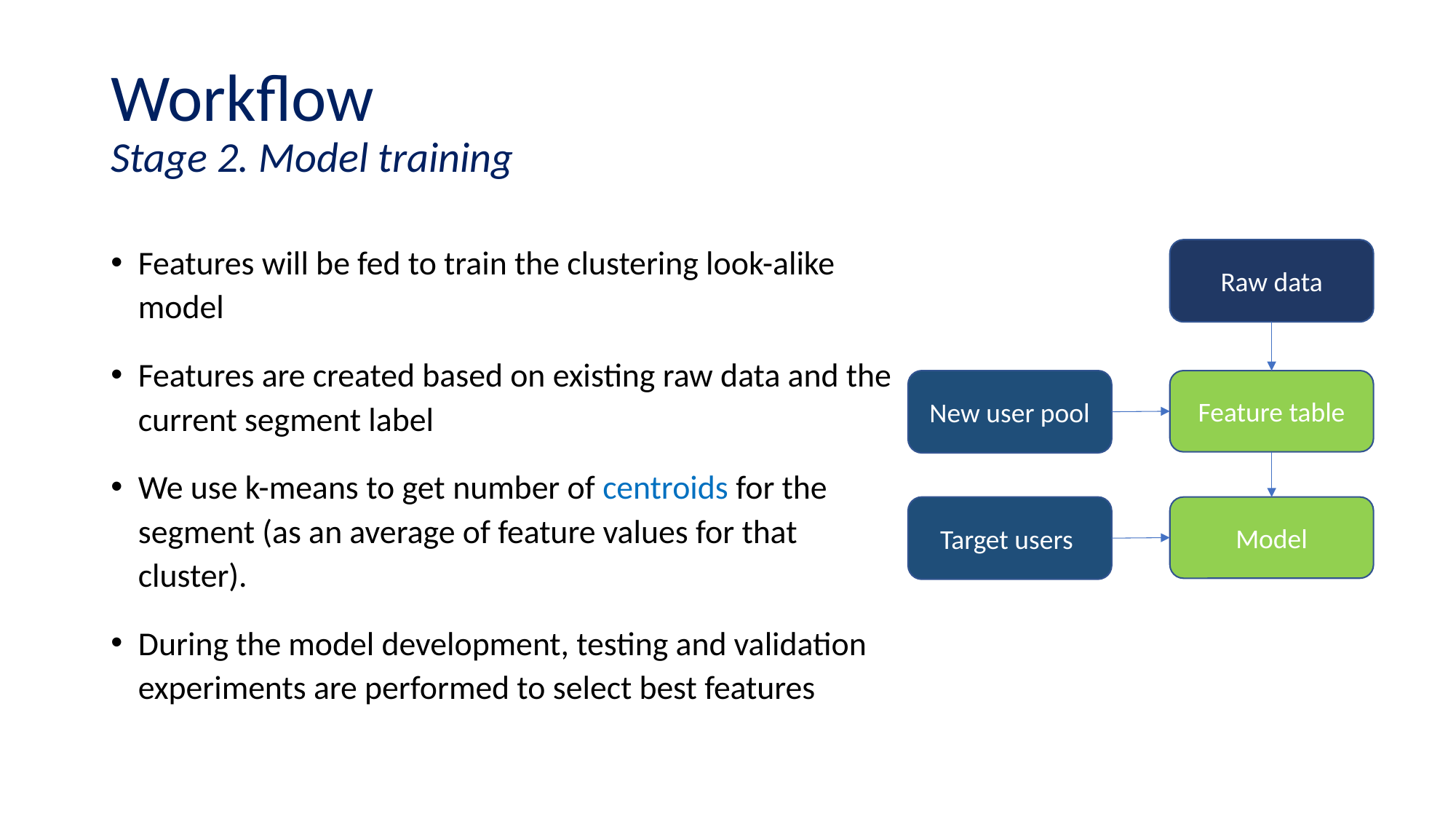

# Workflow Stage 2. Model training
Features will be fed to train the clustering look-alike model
Features are created based on existing raw data and the current segment label
We use k-means to get number of centroids for the segment (as an average of feature values for that cluster).
During the model development, testing and validation experiments are performed to select best features
Raw data
New user pool
Feature table
Target users
Model